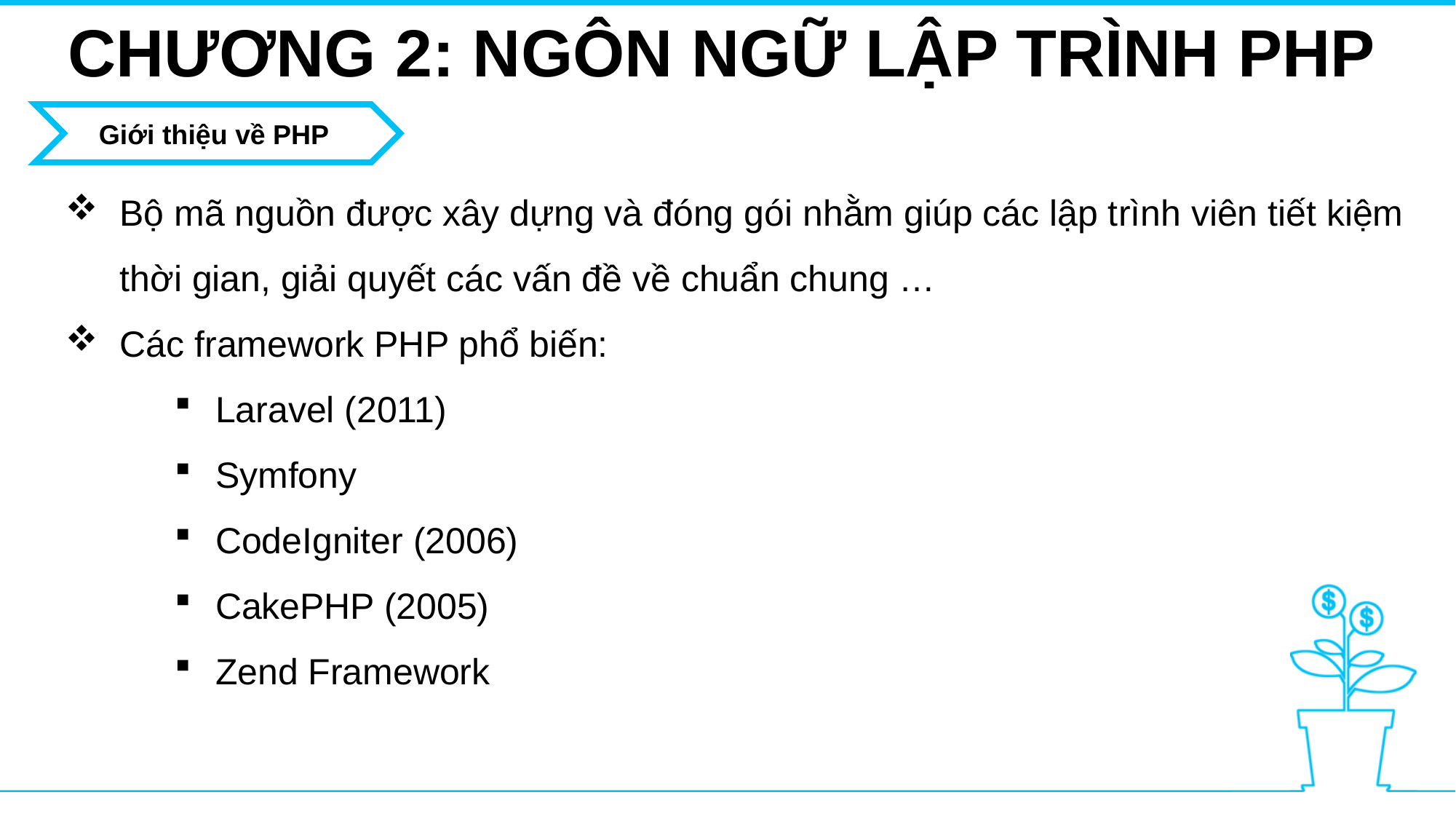

CHƯƠNG 2: NGÔN NGỮ LẬP TRÌNH PHP
Giới thiệu về PHP
Bộ mã nguồn được xây dựng và đóng gói nhằm giúp các lập trình viên tiết kiệm thời gian, giải quyết các vấn đề về chuẩn chung …
Các framework PHP phổ biến:
Laravel (2011)
Symfony
CodeIgniter (2006)
CakePHP (2005)
Zend Framework
Là chương trình chạy trên máy tính/mobile
Sử dụng ngôn ngữ lập trình để phát triển